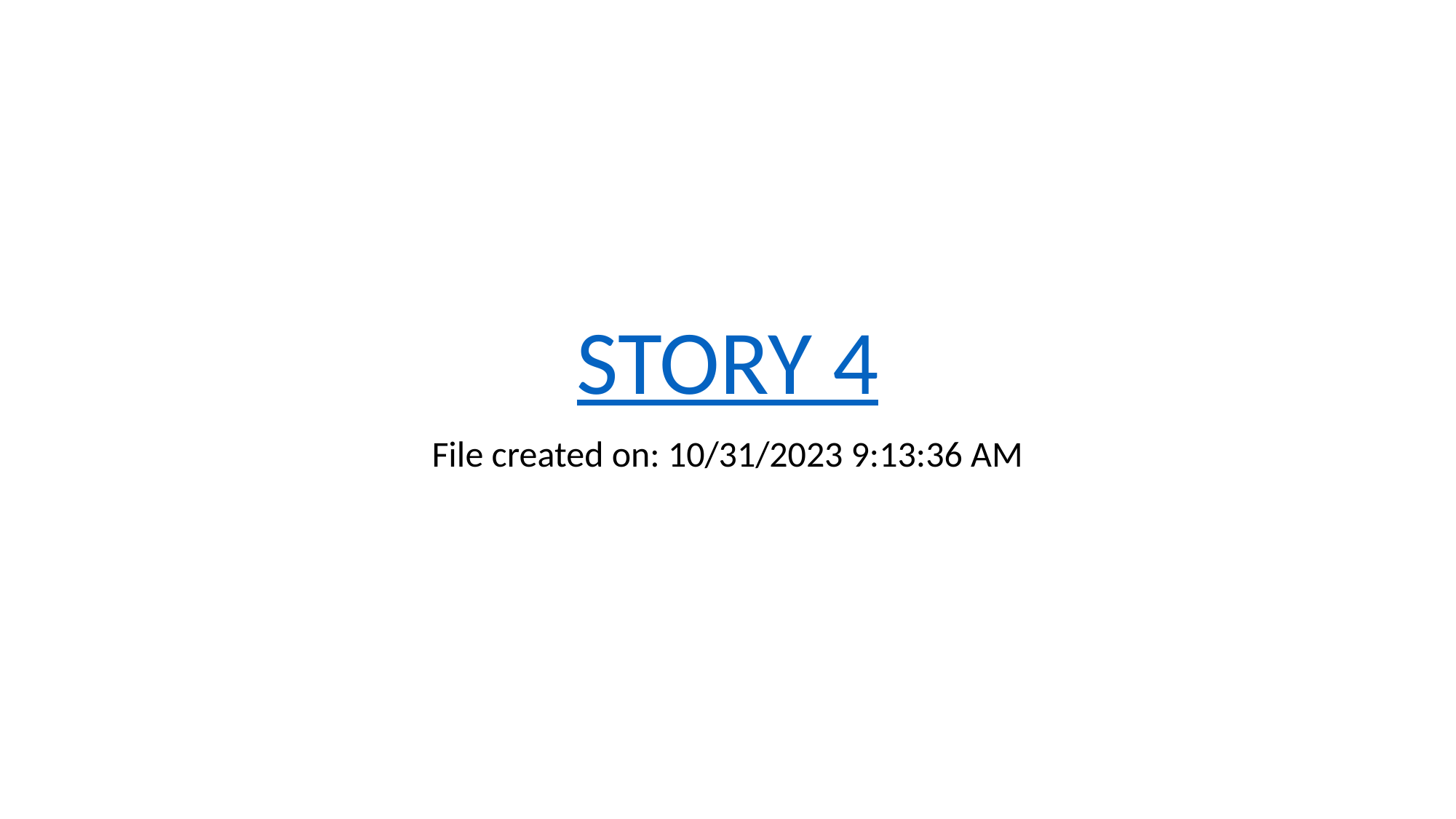

# STORY 4
File created on: 10/31/2023 9:13:36 AM